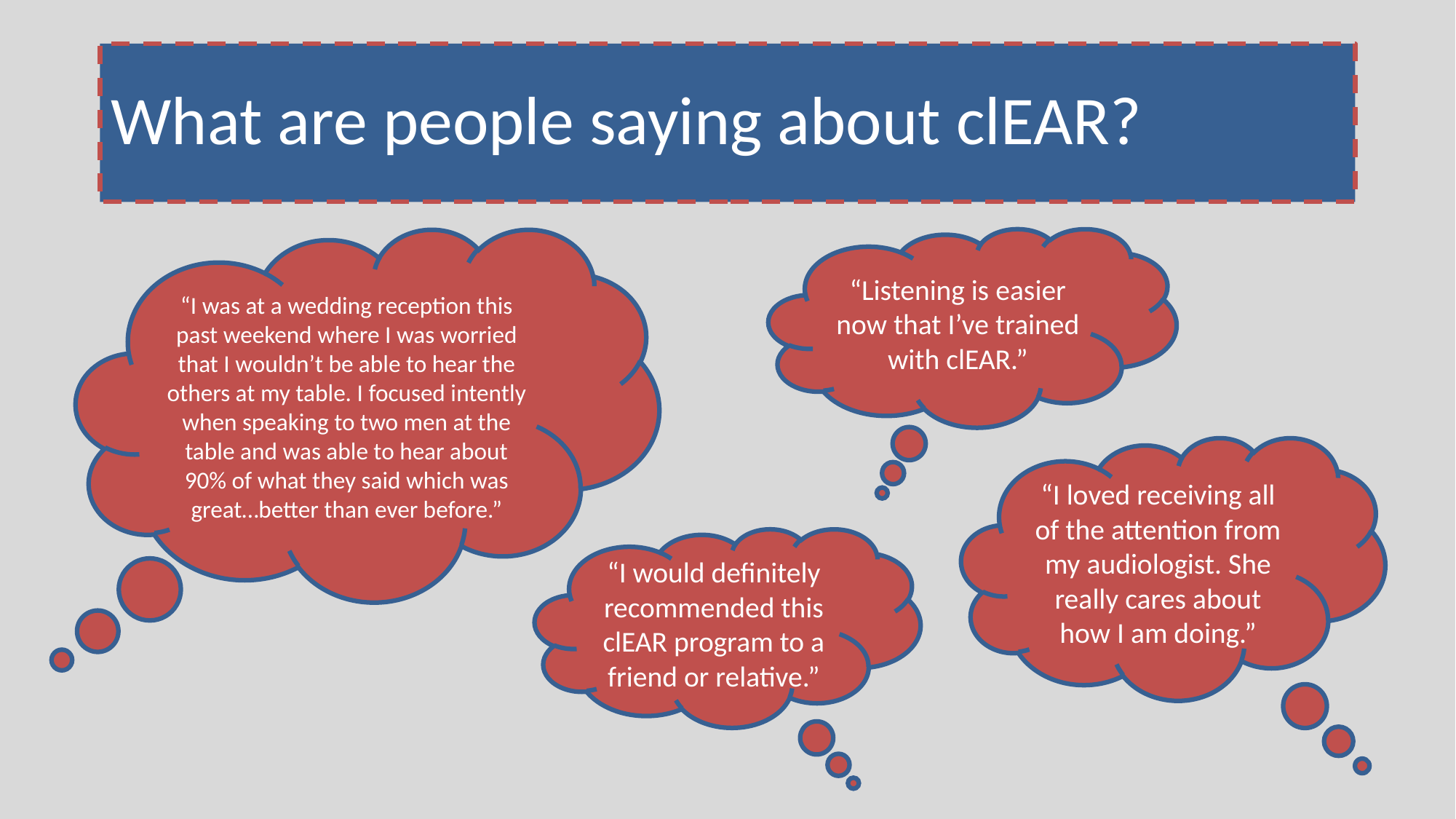

# What are people saying about clEAR?
“I was at a wedding reception this past weekend where I was worried that I wouldn’t be able to hear the others at my table. I focused intently when speaking to two men at the table and was able to hear about 90% of what they said which was great…better than ever before.”
“Listening is easier now that I’ve trained with clEAR.”
“I loved receiving all of the attention from my audiologist. She really cares about how I am doing.”
“I would definitely recommended this clEAR program to a friend or relative.”